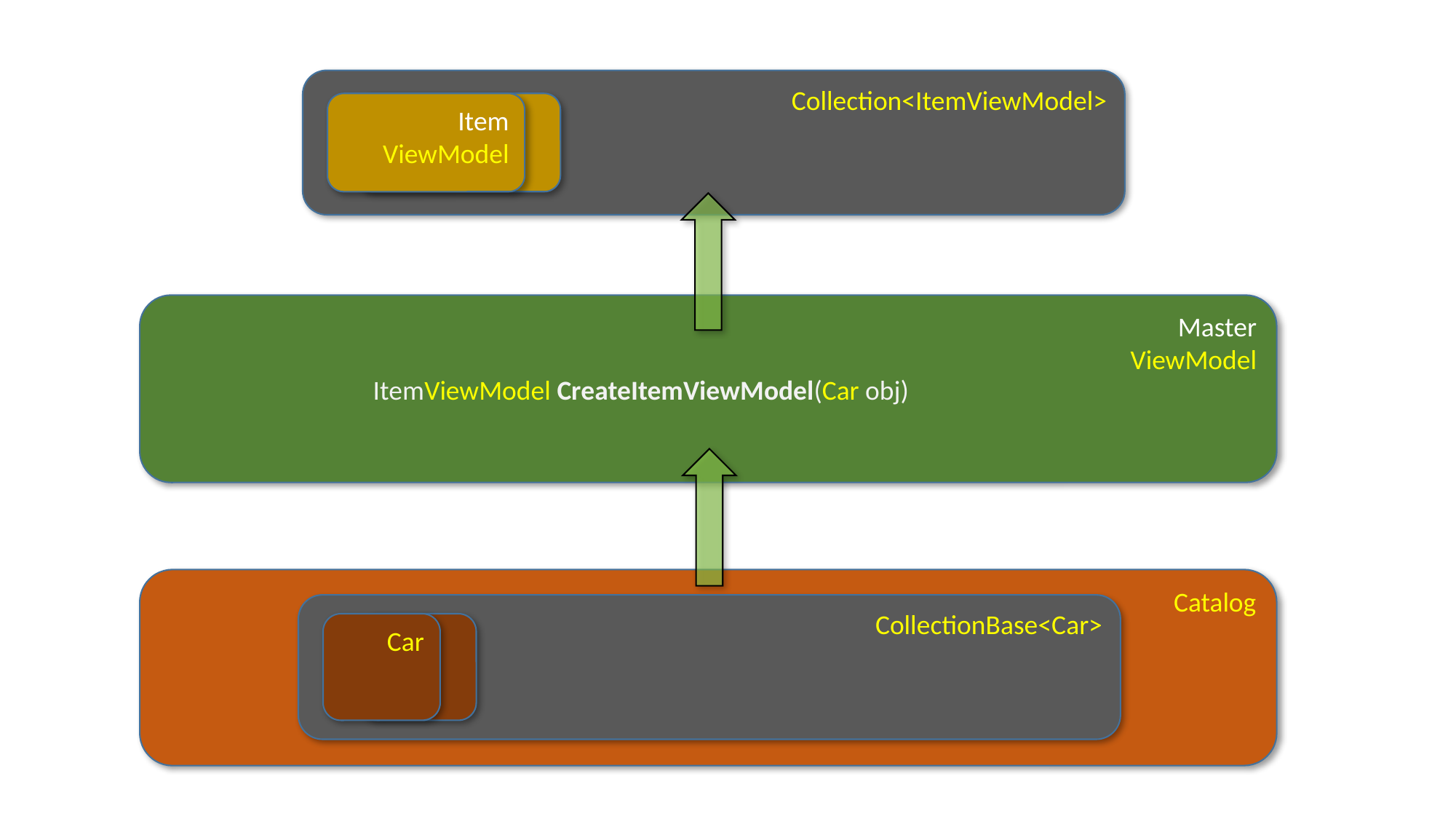

Collection<ItemViewModel>
Item
ViewModel

Master
ViewModel
ItemViewModel CreateItemViewModel(Car obj)

Catalog
CollectionBase<Car>
Car